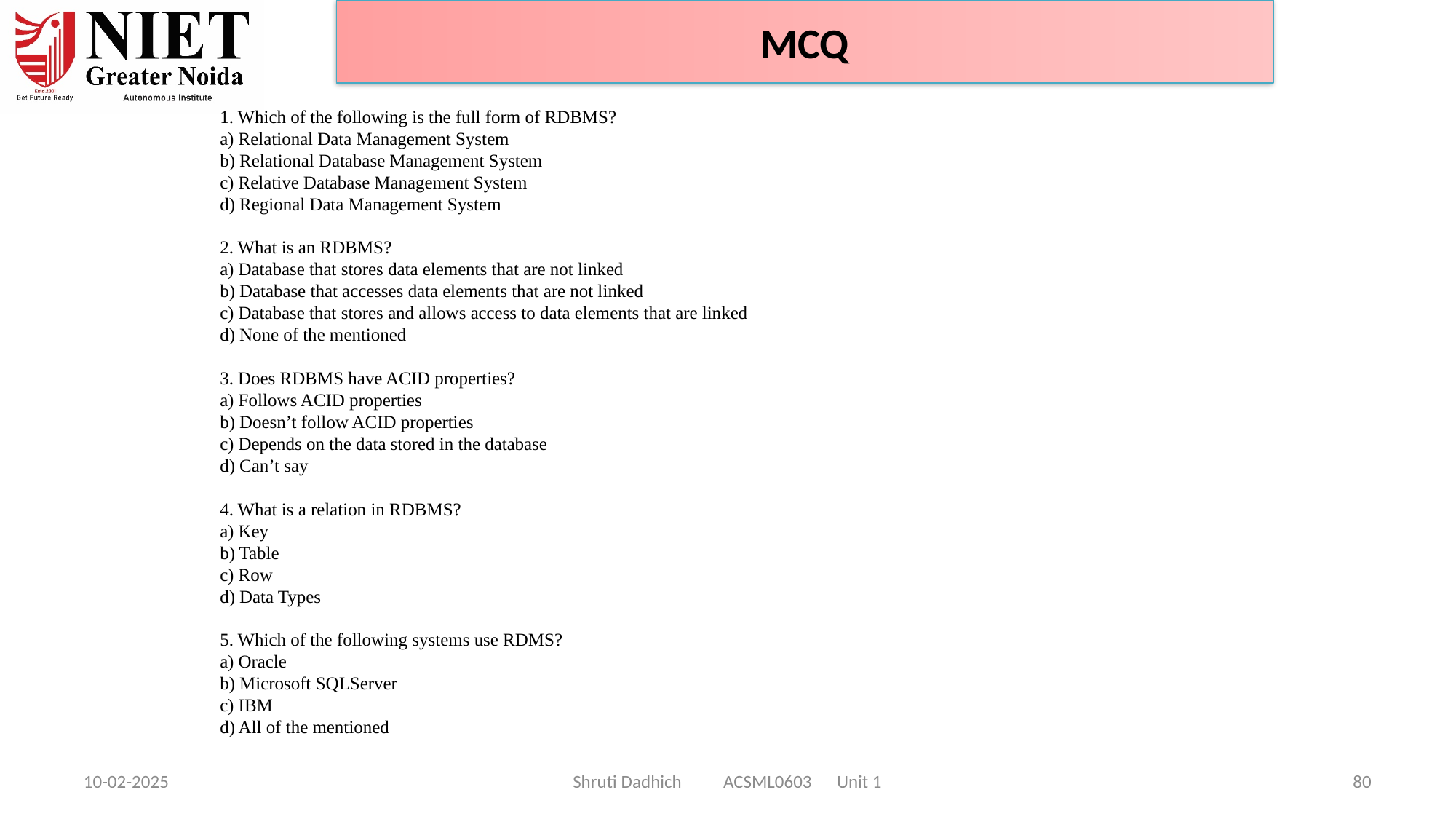

MCQ
1. Which of the following is the full form of RDBMS?
a) Relational Data Management System
b) Relational Database Management System
c) Relative Database Management System
d) Regional Data Management System

2. What is an RDBMS?
a) Database that stores data elements that are not linked
b) Database that accesses data elements that are not linked
c) Database that stores and allows access to data elements that are linked
d) None of the mentioned

3. Does RDBMS have ACID properties?
a) Follows ACID properties
b) Doesn’t follow ACID properties
c) Depends on the data stored in the database
d) Can’t say

4. What is a relation in RDBMS?
a) Key
b) Table
c) Row
d) Data Types

5. Which of the following systems use RDMS?
a) Oracle
b) Microsoft SQLServer
c) IBM
d) All of the mentioned

10-02-2025
Shruti Dadhich          ACSML0603      Unit 1
80